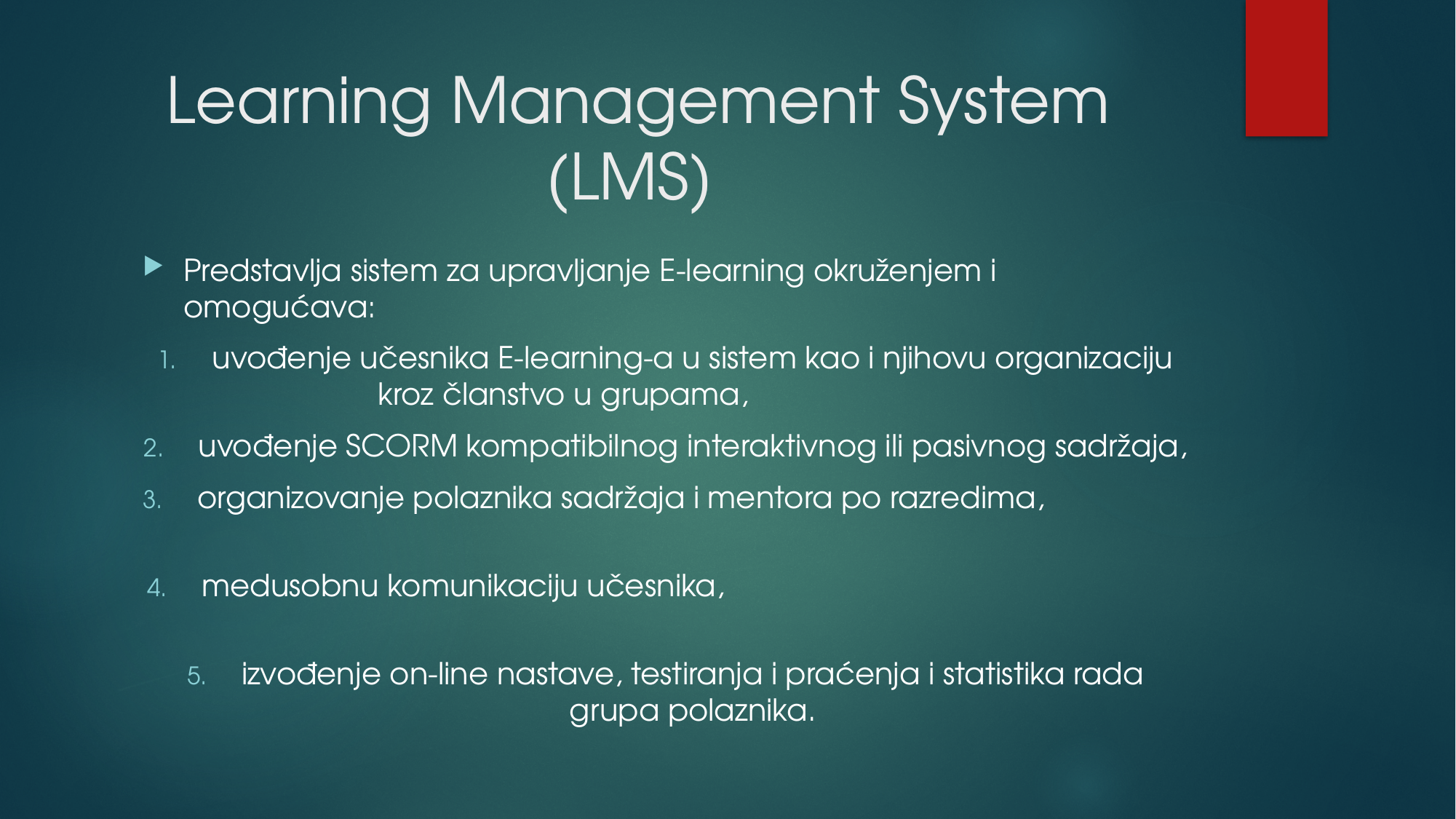

# Learning Management System (LMS)
Predstavlja sistem za upravljanje E-learning okruženjem i omogućava:
uvođenje učesnika E-learning-a u sistem kao i njihovu organizaciju kroz članstvo u grupama,
uvođenje SCORM kompatibilnog interaktivnog ili pasivnog sadržaja,
organizovanje polaznika sadržaja i mentora po razredima,
medusobnu komunikaciju učesnika,
izvođenje on-line nastave, testiranja i praćenja i statistika rada grupa polaznika.